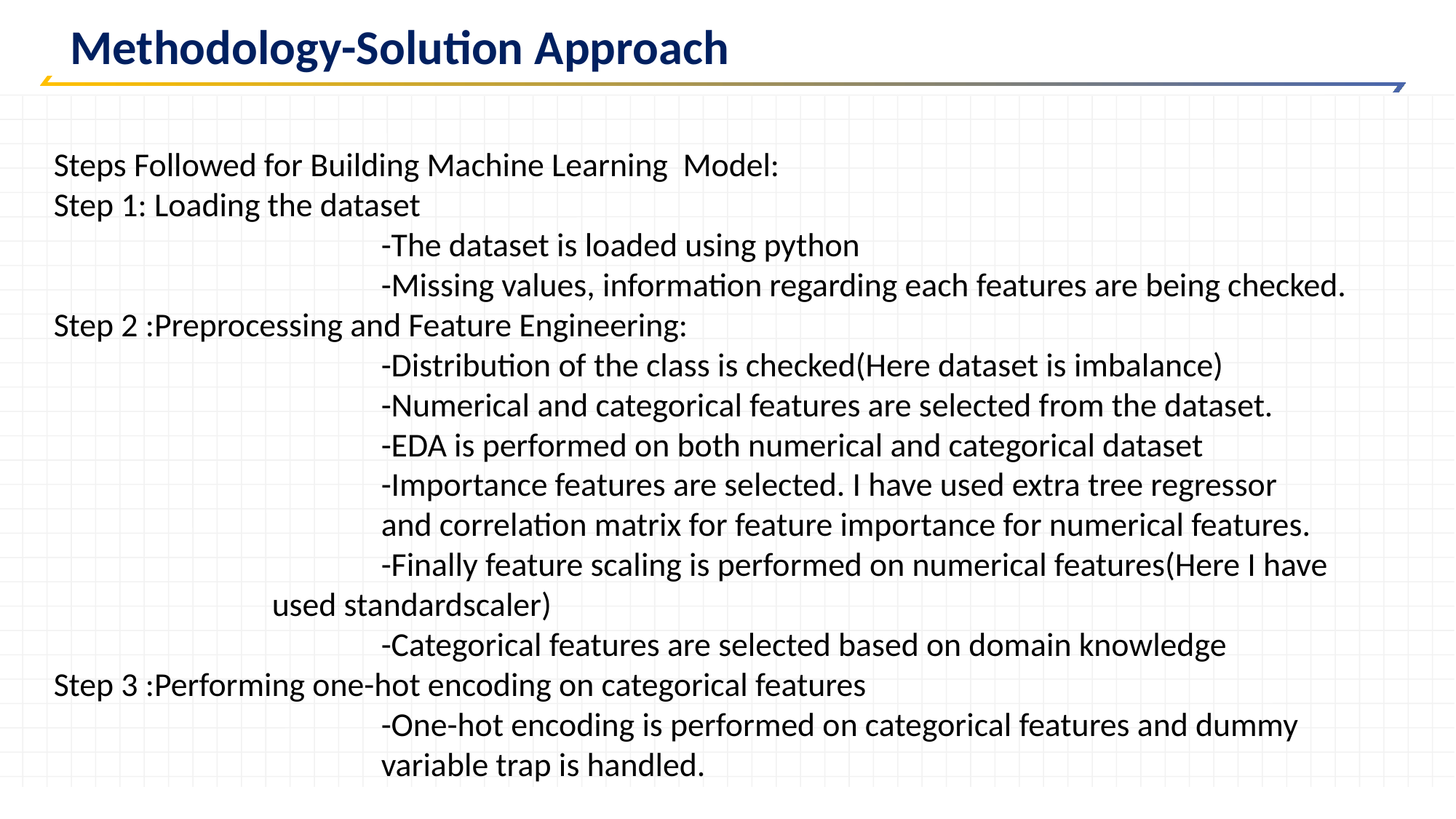

Methodology-Solution Approach

Steps Followed for Building Machine Learning  Model:
Step 1: Loading the dataset
			-The dataset is loaded using python
			-Missing values, information regarding each features are being checked.
Step 2 :Preprocessing and Feature Engineering:
			-Distribution of the class is checked(Here dataset is imbalance)
			-Numerical and categorical features are selected from the dataset.
			-EDA is performed on both numerical and categorical dataset
			-Importance features are selected. I have used extra tree regressor 				and correlation matrix for feature importance for numerical features.
			-Finally feature scaling is performed on numerical features(Here I have 			used standardscaler)
			-Categorical features are selected based on domain knowledge
Step 3 :Performing one-hot encoding on categorical features
			-One-hot encoding is performed on categorical features and dummy 				variable trap is handled.